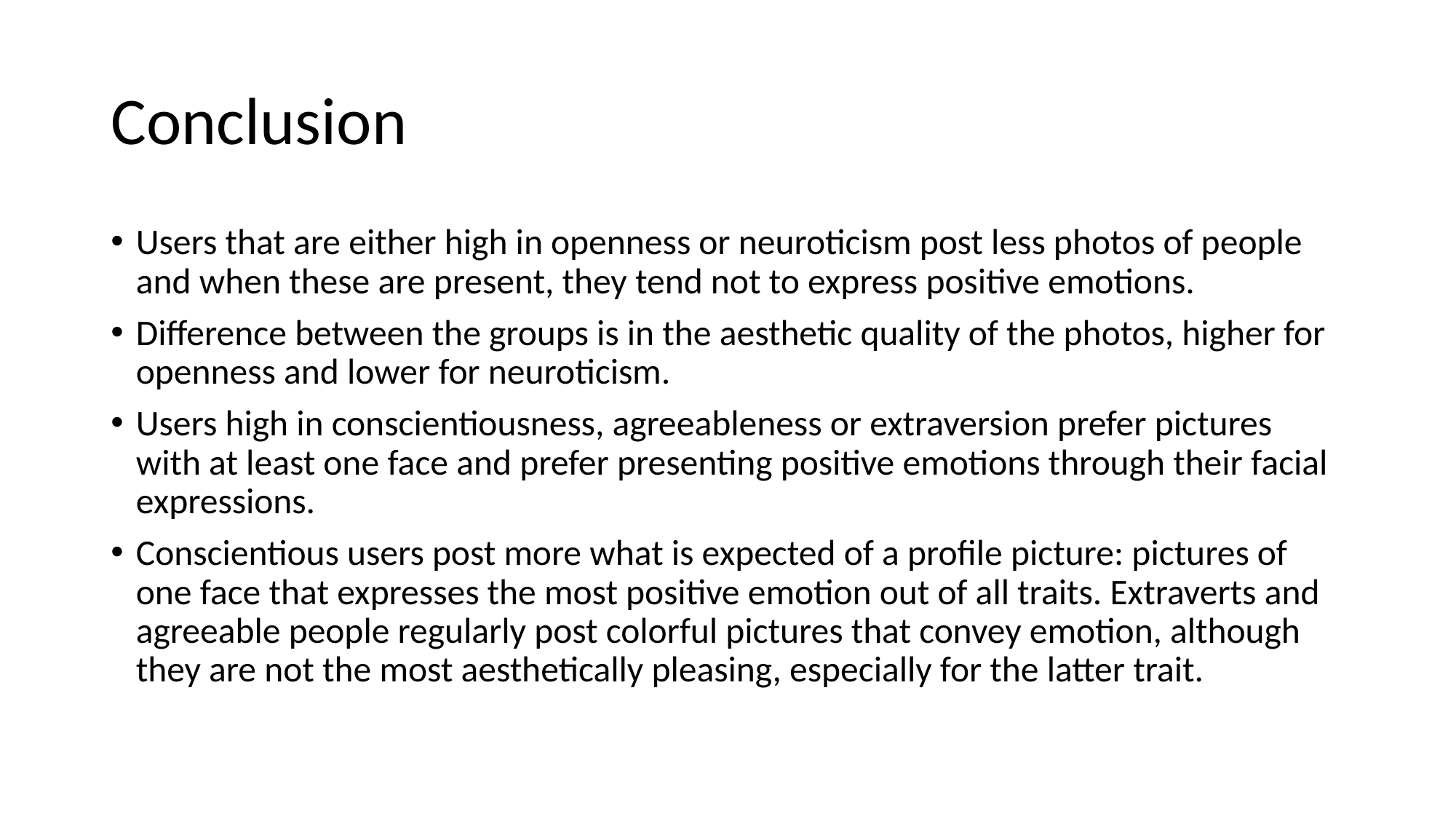

# Conclusion
Users that are either high in openness or neuroticism post less photos of people and when these are present, they tend not to express positive emotions.
Difference between the groups is in the aesthetic quality of the photos, higher for openness and lower for neuroticism.
Users high in conscientiousness, agreeableness or extraversion prefer pictures with at least one face and prefer presenting positive emotions through their facial expressions.
Conscientious users post more what is expected of a profile picture: pictures of one face that expresses the most positive emotion out of all traits. Extraverts and agreeable people regularly post colorful pictures that convey emotion, although they are not the most aesthetically pleasing, especially for the latter trait.